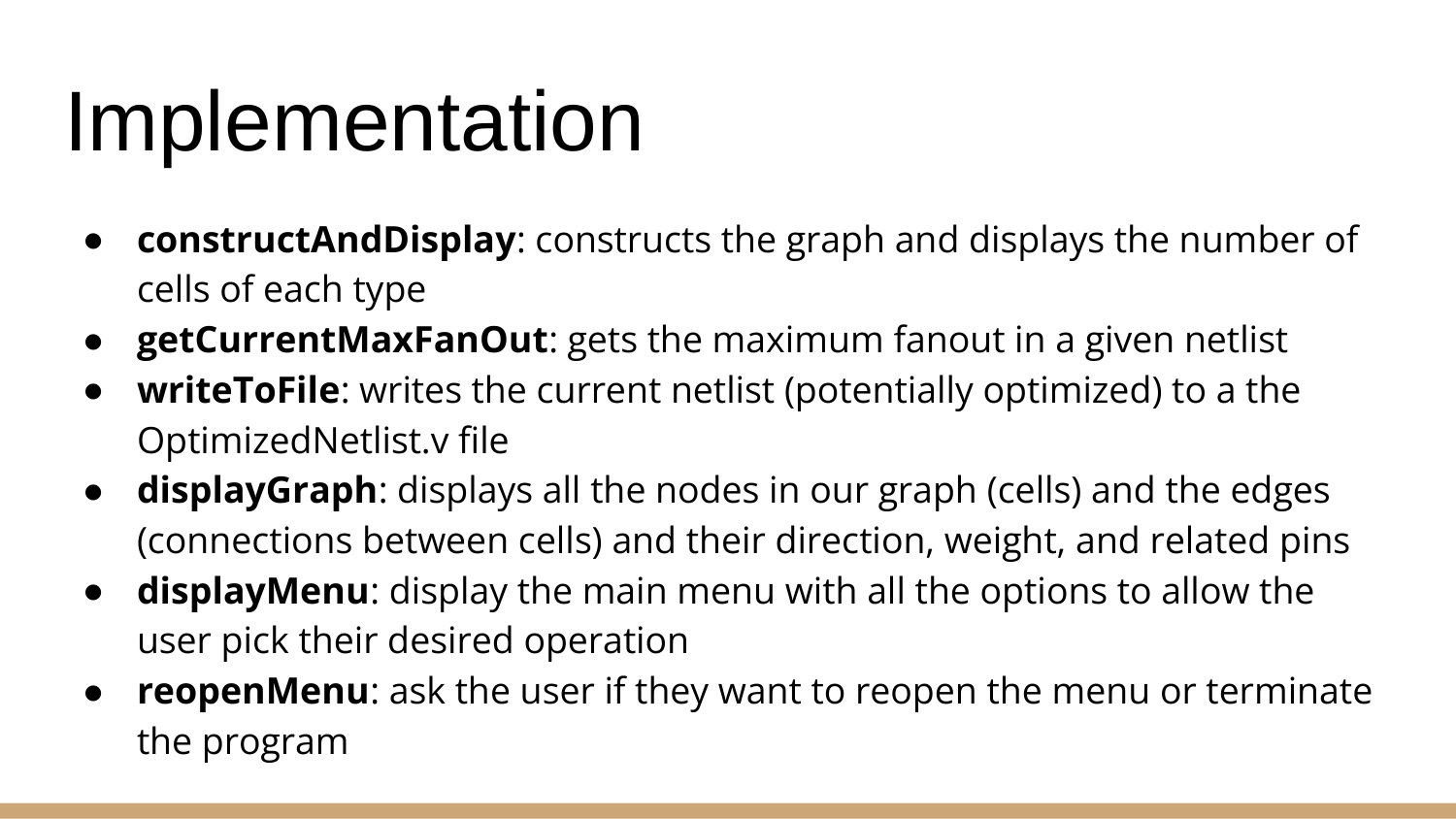

# Implementation
constructAndDisplay: constructs the graph and displays the number of cells of each type
getCurrentMaxFanOut: gets the maximum fanout in a given netlist
writeToFile: writes the current netlist (potentially optimized) to a the OptimizedNetlist.v file
displayGraph: displays all the nodes in our graph (cells) and the edges (connections between cells) and their direction, weight, and related pins
displayMenu: display the main menu with all the options to allow the user pick their desired operation
reopenMenu: ask the user if they want to reopen the menu or terminate the program